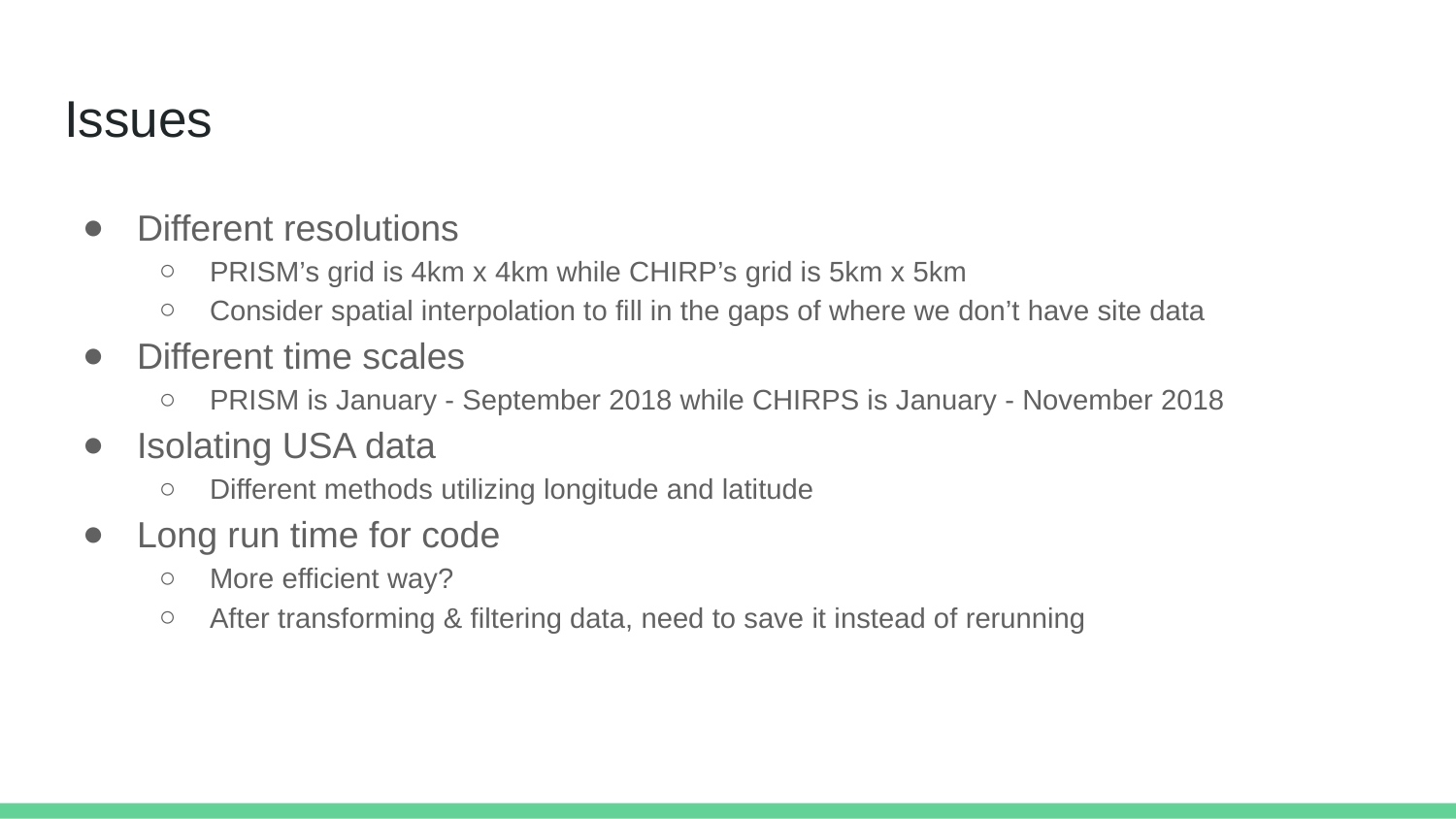

# Issues

Different resolutions
PRISM’s grid is 4km x 4km while CHIRP’s grid is 5km x 5km
Consider spatial interpolation to fill in the gaps of where we don’t have site data
Different time scales
PRISM is January - September 2018 while CHIRPS is January - November 2018
Isolating USA data
Different methods utilizing longitude and latitude
Long run time for code
More efficient way?
After transforming & filtering data, need to save it instead of rerunning